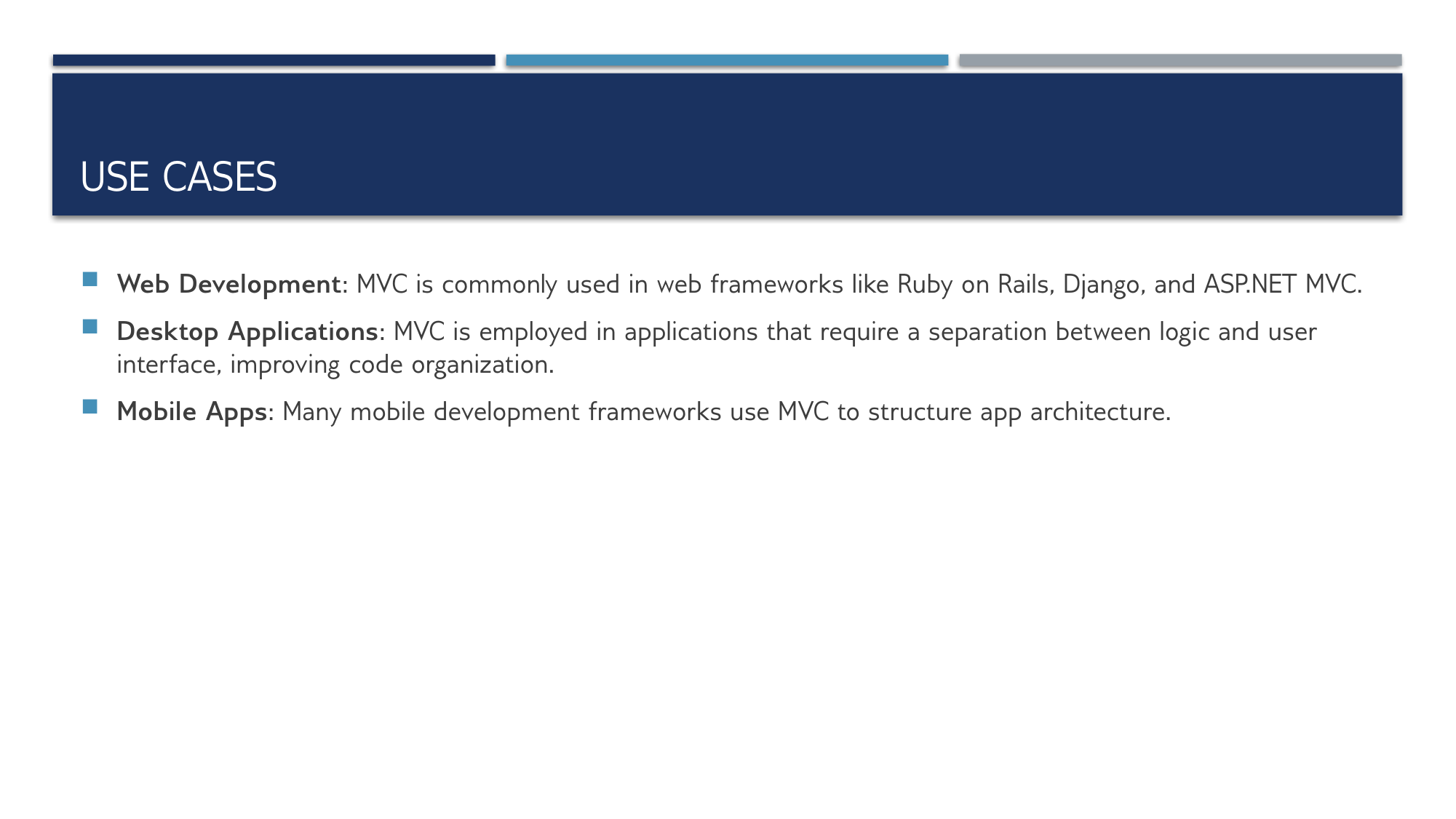

# Use Cases
Web Development: MVC is commonly used in web frameworks like Ruby on Rails, Django, and ASP.NET MVC.
Desktop Applications: MVC is employed in applications that require a separation between logic and user interface, improving code organization.
Mobile Apps: Many mobile development frameworks use MVC to structure app architecture.